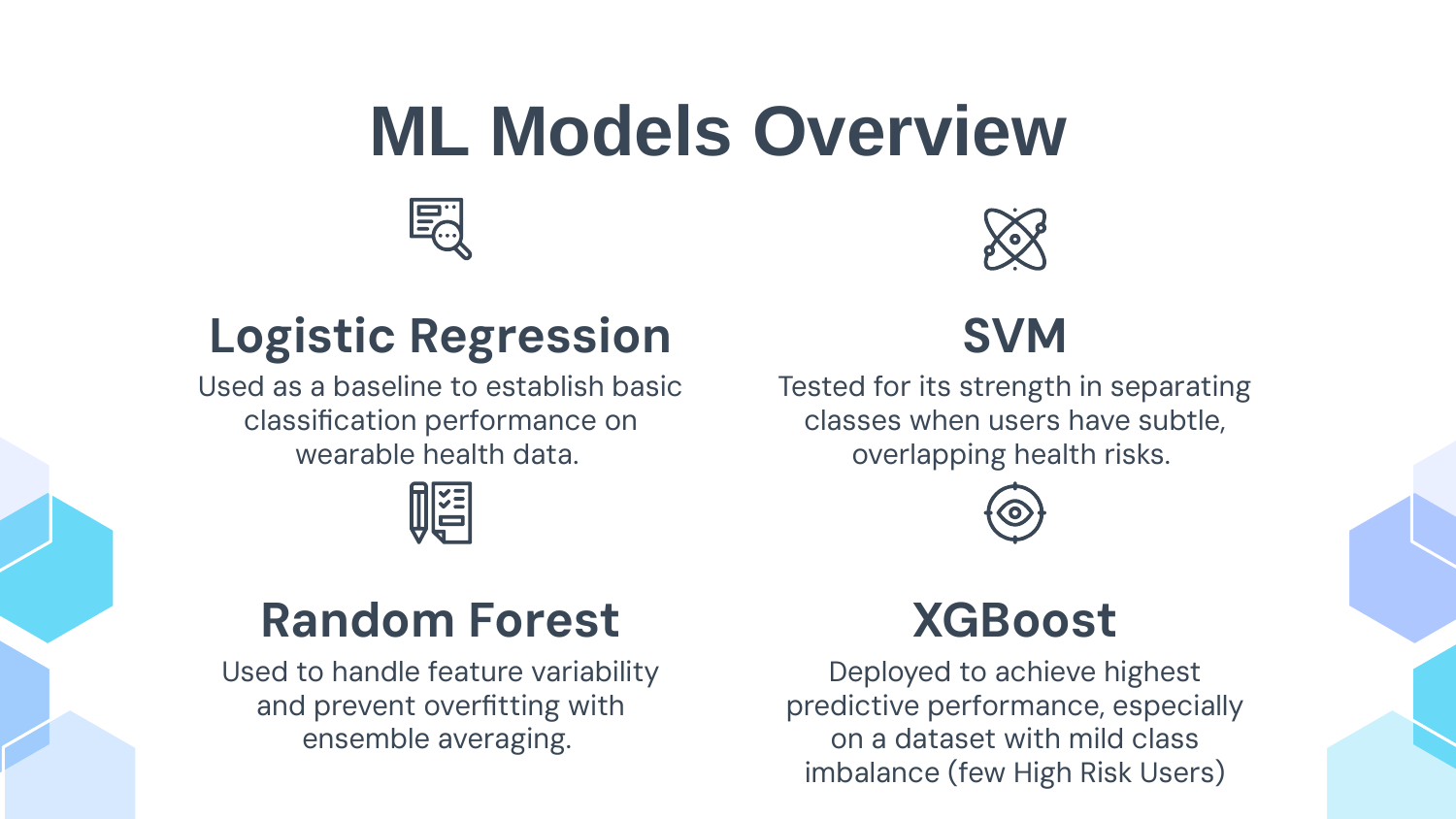

# ML Models Overview

Logistic Regression
SVM
Used as a baseline to establish basic classification performance on wearable health data.
Tested for its strength in separating classes when users have subtle, overlapping health risks.

Random Forest
XGBoost
Used to handle feature variability and prevent overfitting with ensemble averaging.
Deployed to achieve highest predictive performance, especially on a dataset with mild class imbalance (few High Risk Users)